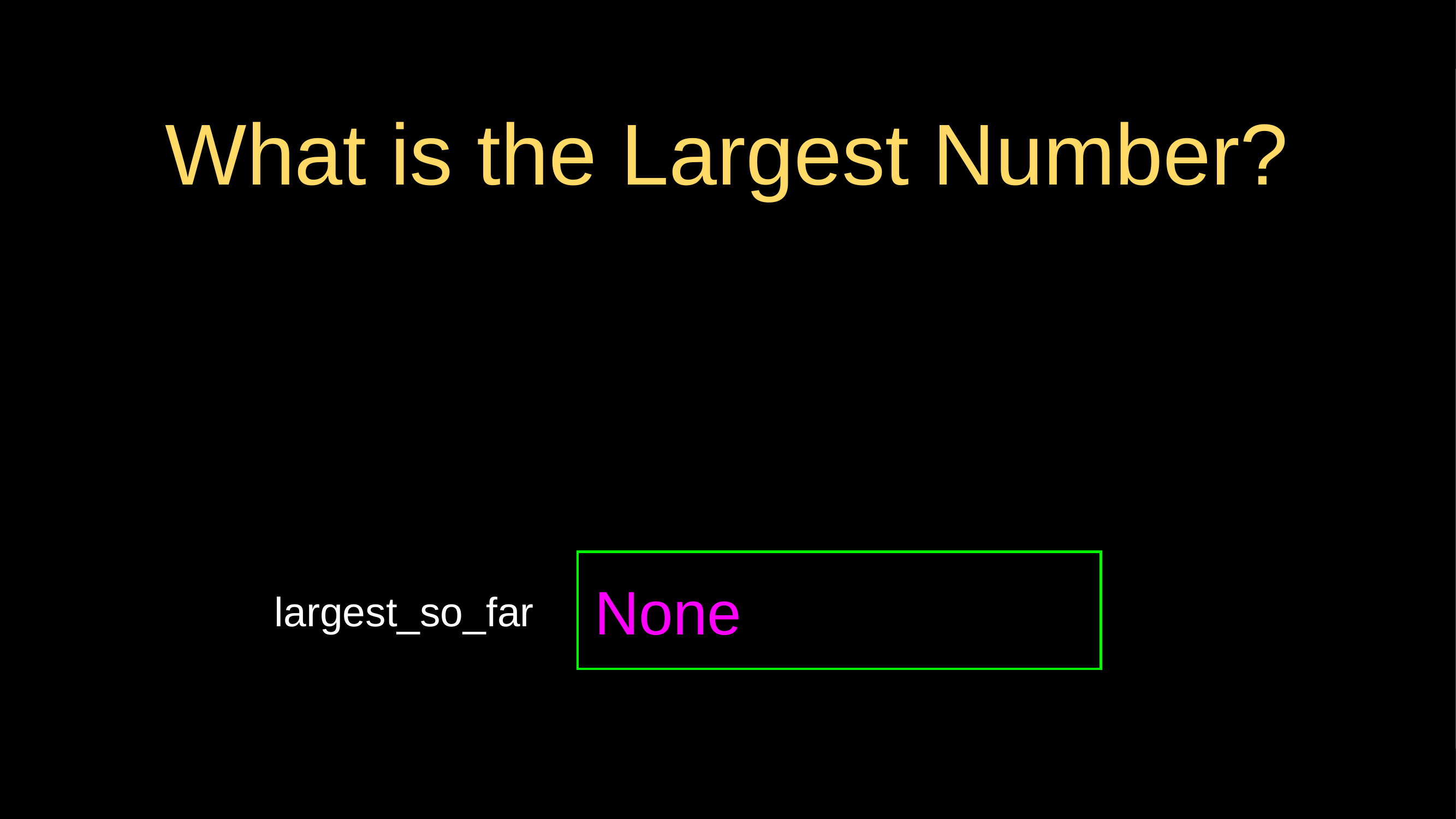

# What is the Largest Number?

None
largest_so_far